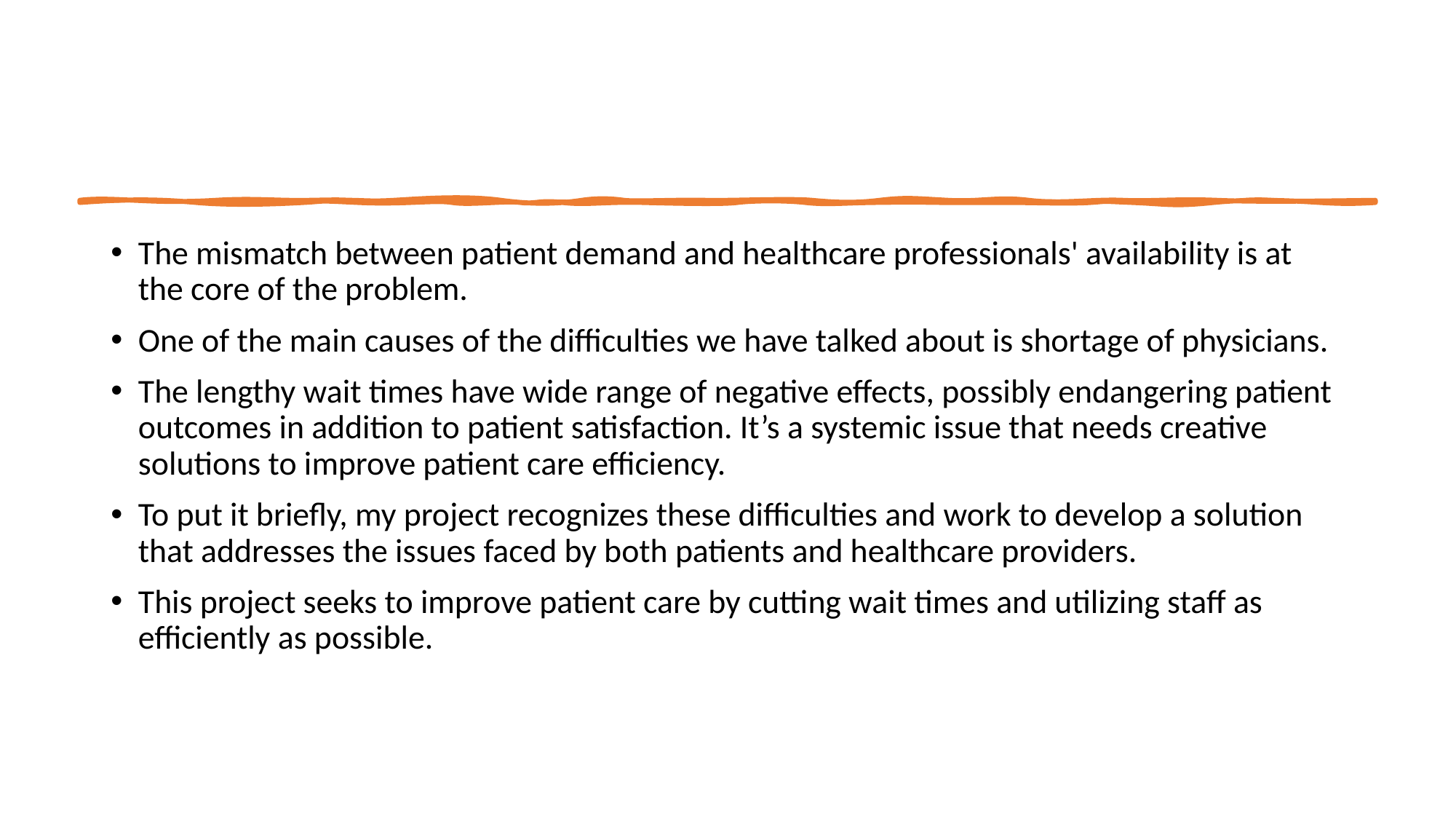

The mismatch between patient demand and healthcare professionals' availability is at the core of the problem.
One of the main causes of the difficulties we have talked about is shortage of physicians.
The lengthy wait times have wide range of negative effects, possibly endangering patient outcomes in addition to patient satisfaction. It’s a systemic issue that needs creative solutions to improve patient care efficiency.
To put it briefly, my project recognizes these difficulties and work to develop a solution that addresses the issues faced by both patients and healthcare providers.
This project seeks to improve patient care by cutting wait times and utilizing staff as efficiently as possible.